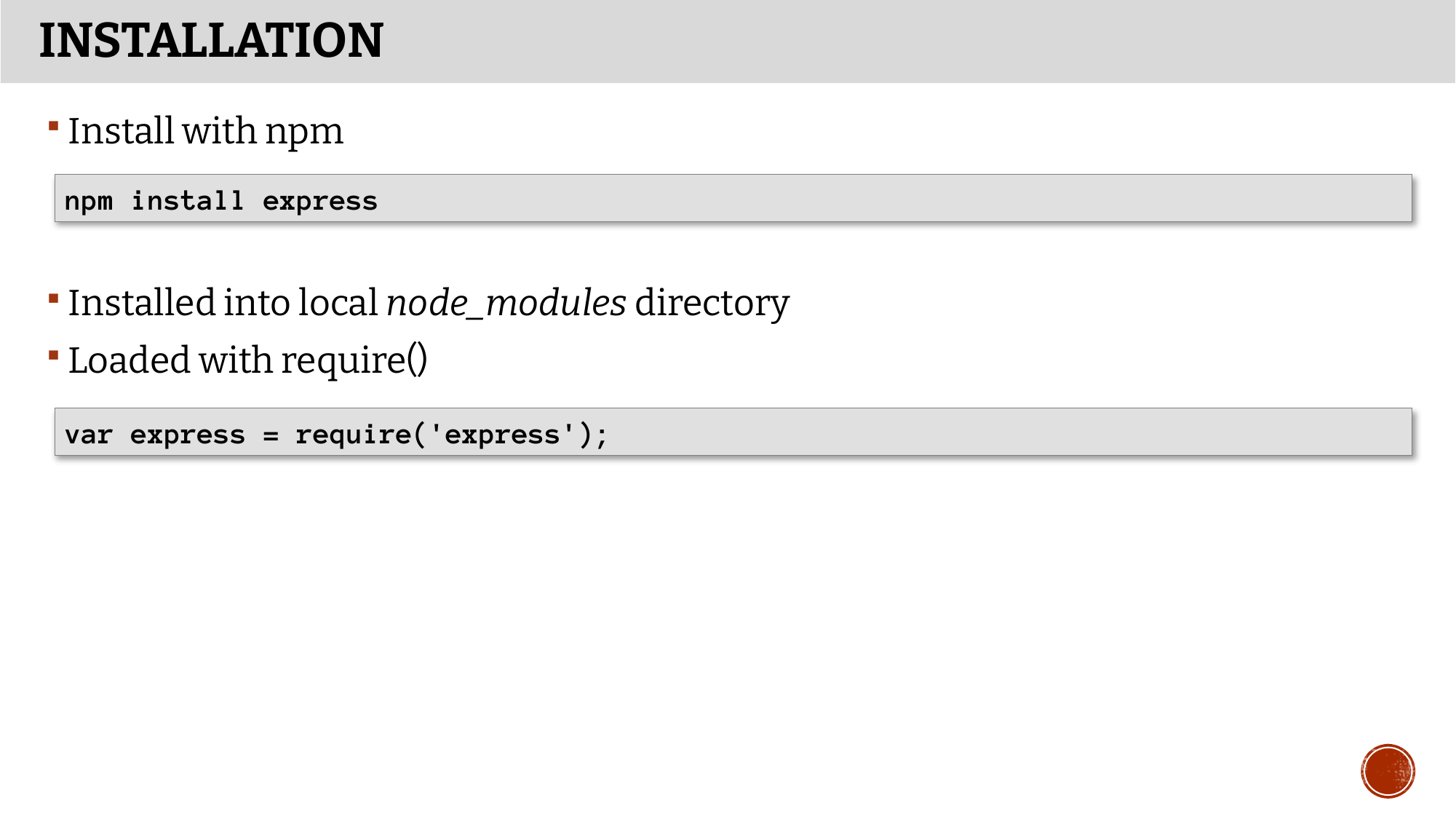

# installation
Install with npm

Installed into local node_modules directory
Loaded with require()
npm install express
var express = require('express');